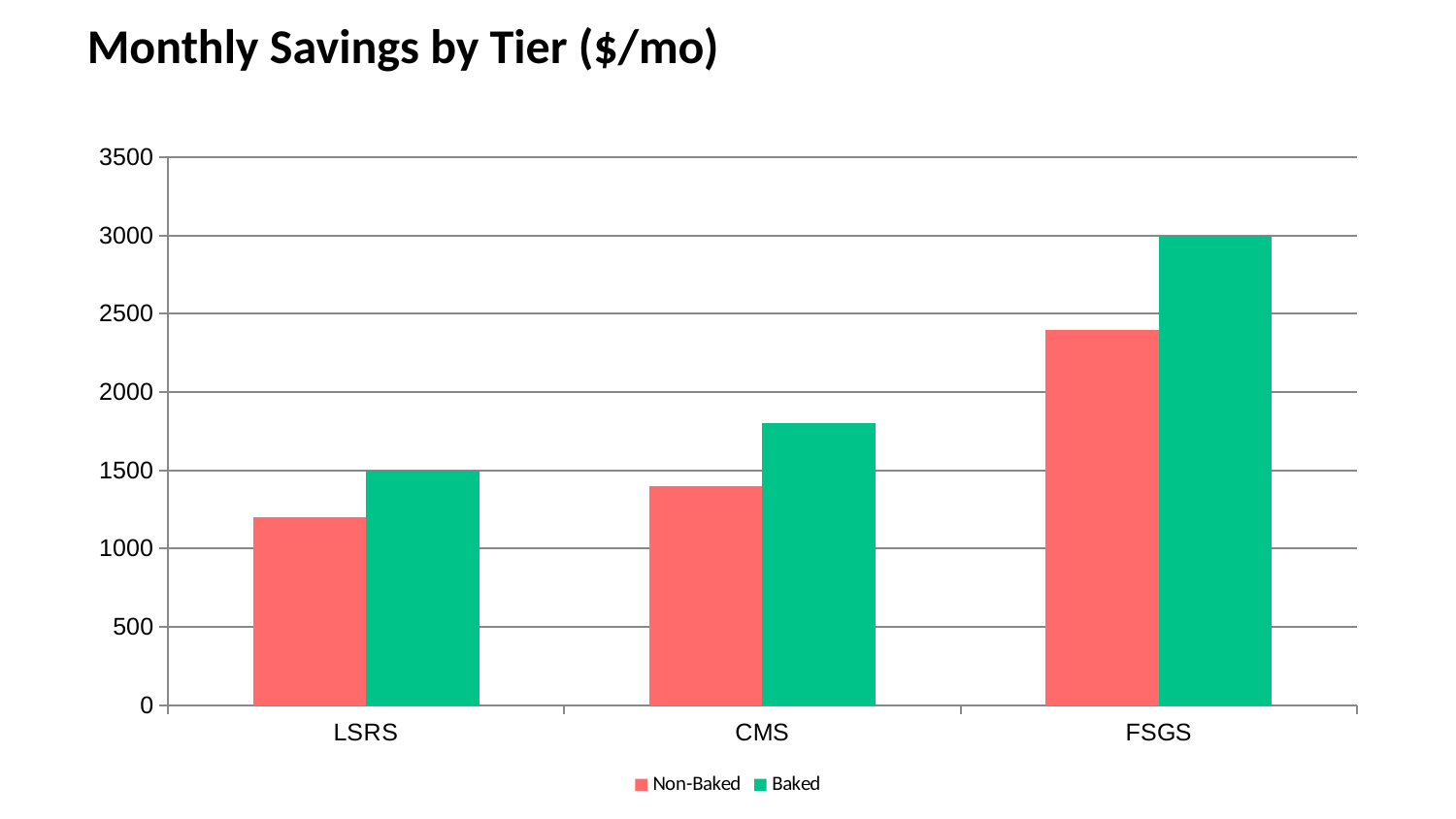

Monthly Savings by Tier ($/mo)

### Chart

| Category | Non-Baked | Baked |
|---|---|---|
| LSRS | 1200.0 | 1500.0 |
| CMS | 1400.0 | 1800.0 |
| FSGS | 2400.0 | 3000.0 |